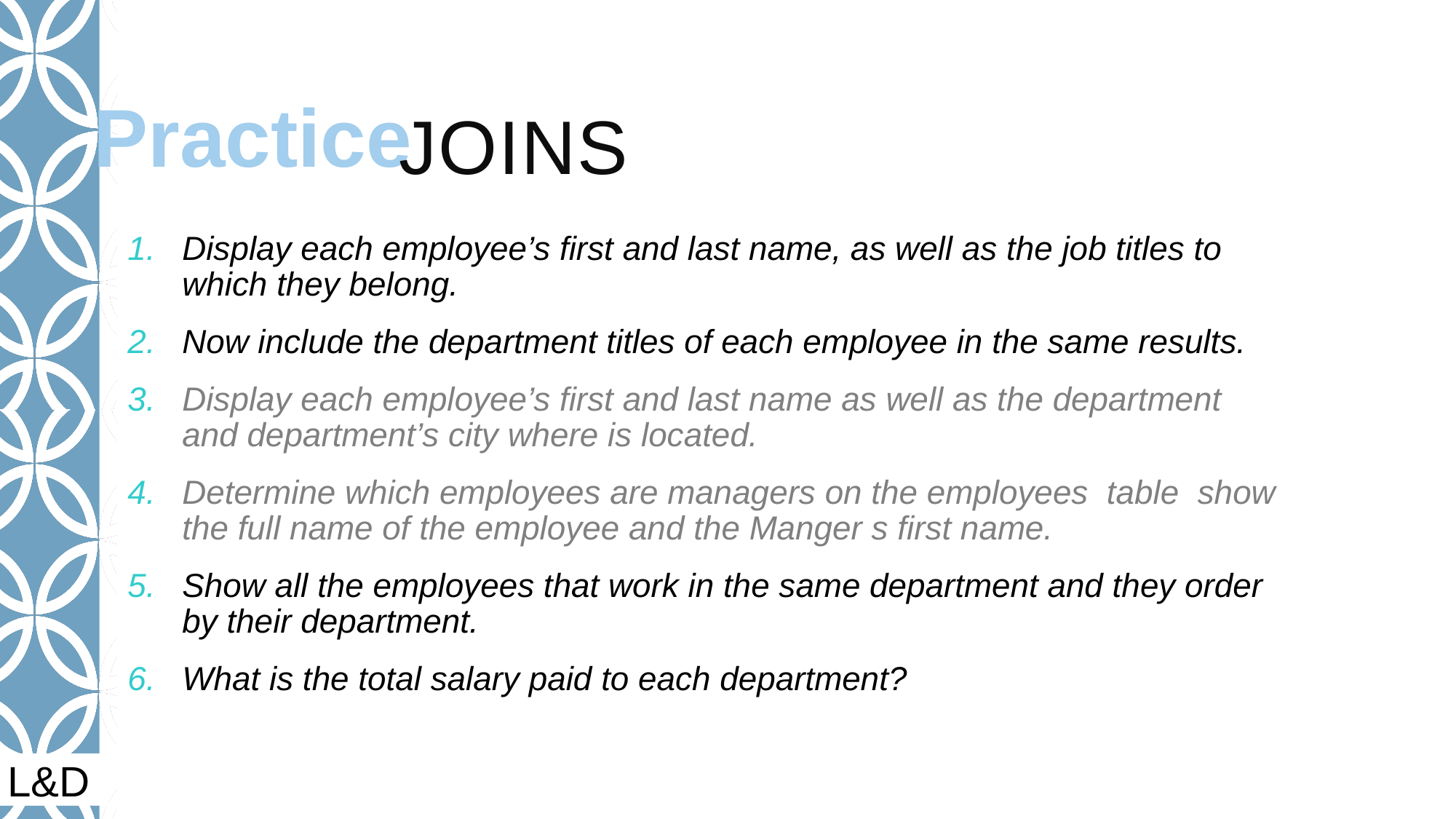

# Joins
Display each employee’s first and last name, as well as the job titles to which they belong.
Now include the department titles of each employee in the same results.
Display each employee’s first and last name as well as the department and department’s city where is located.
Determine which employees are managers on the employees  table  show the full name of the employee and the Manger s first name.
Show all the employees that work in the same department and they order by their department.
What is the total salary paid to each department?

L&D